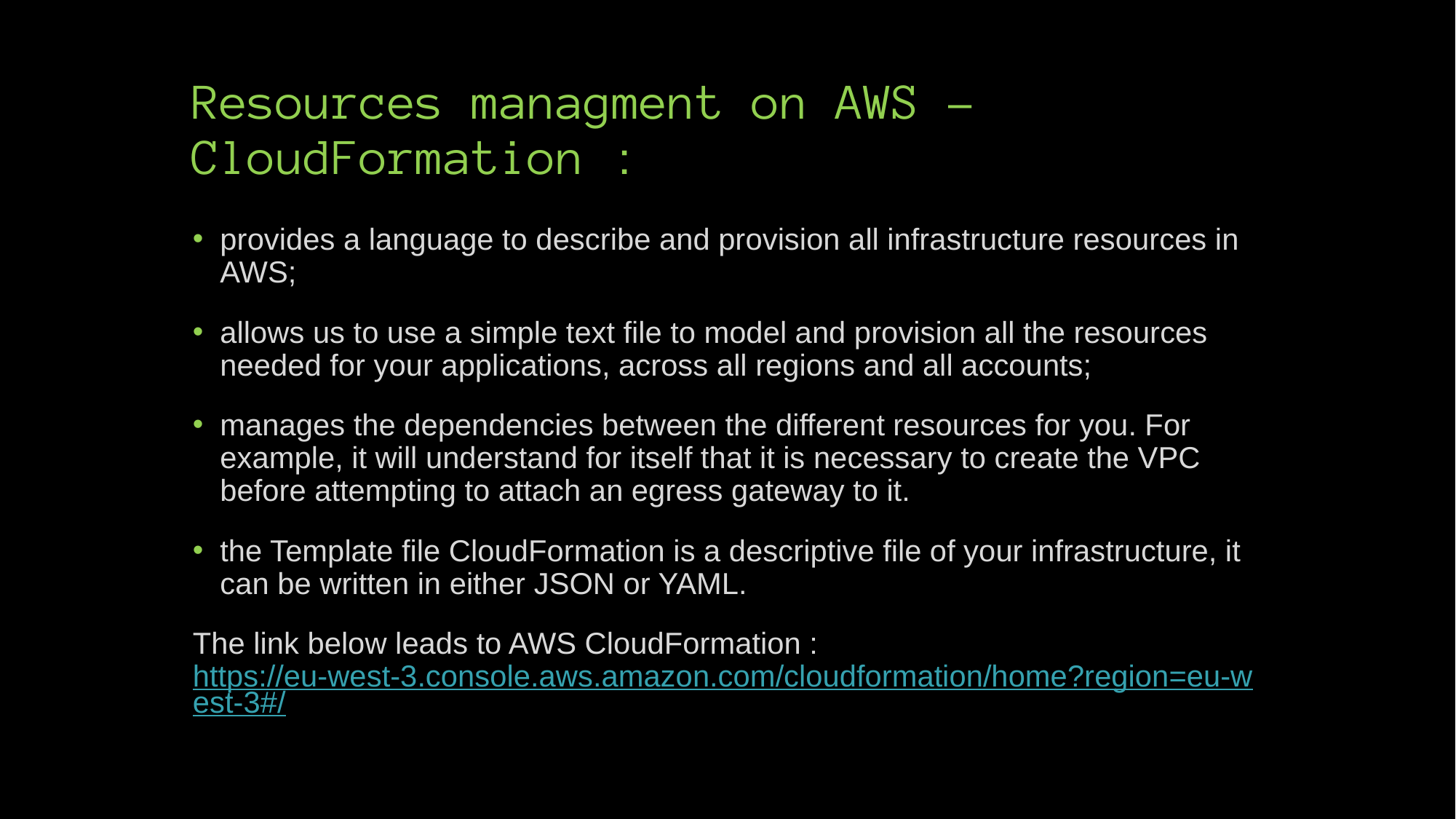

# Resources managment on AWS - CloudFormation :
provides a language to describe and provision all infrastructure resources in AWS;
allows us to use a simple text file to model and provision all the resources needed for your applications, across all regions and all accounts;
manages the dependencies between the different resources for you. For example, it will understand for itself that it is necessary to create the VPC before attempting to attach an egress gateway to it.
the Template file CloudFormation is a descriptive file of your infrastructure, it can be written in either JSON or YAML.
The link below leads to AWS CloudFormation : https://eu-west-3.console.aws.amazon.com/cloudformation/home?region=eu-west-3#/